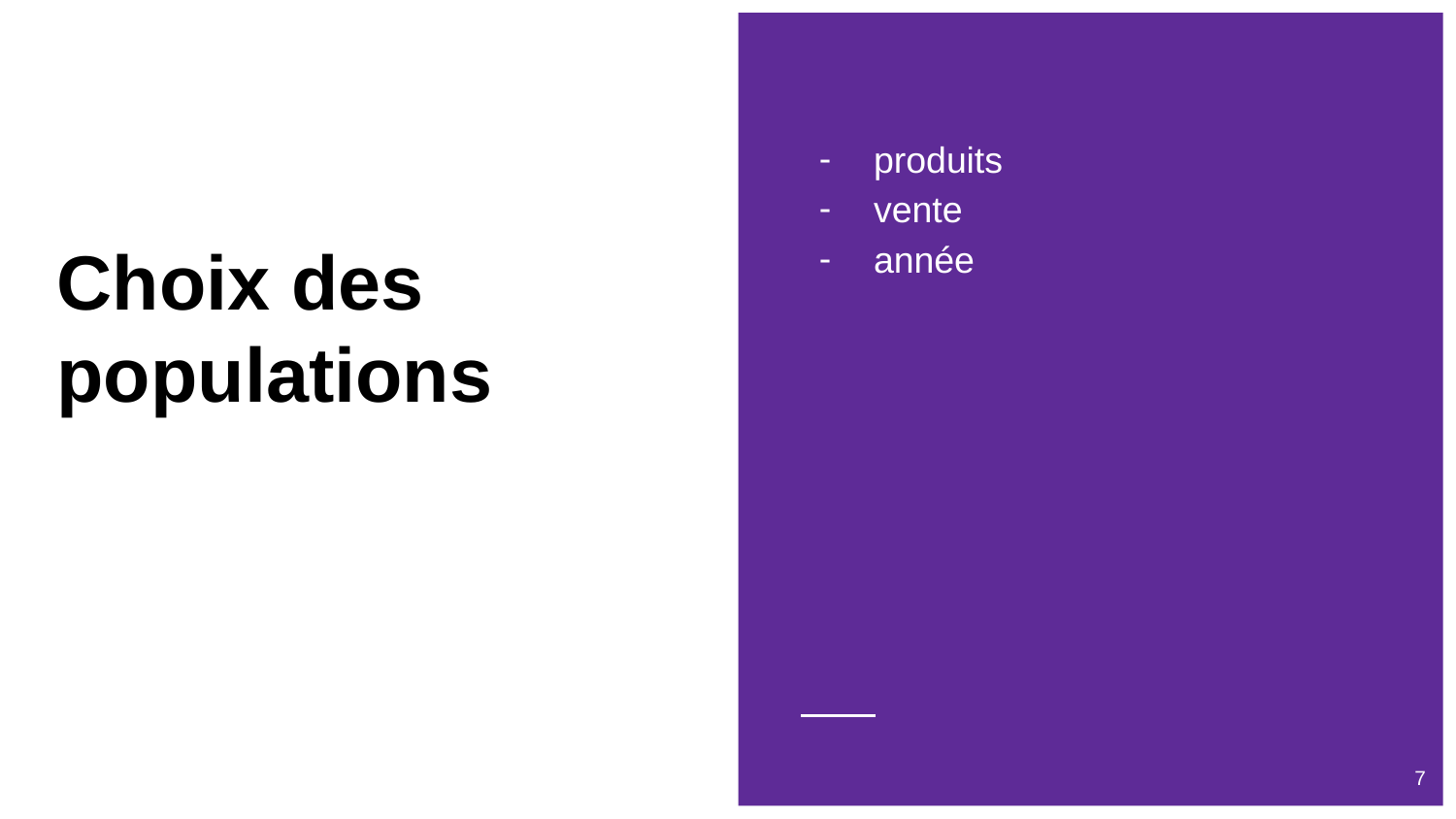

produits
vente
année
# Choix des populations

7